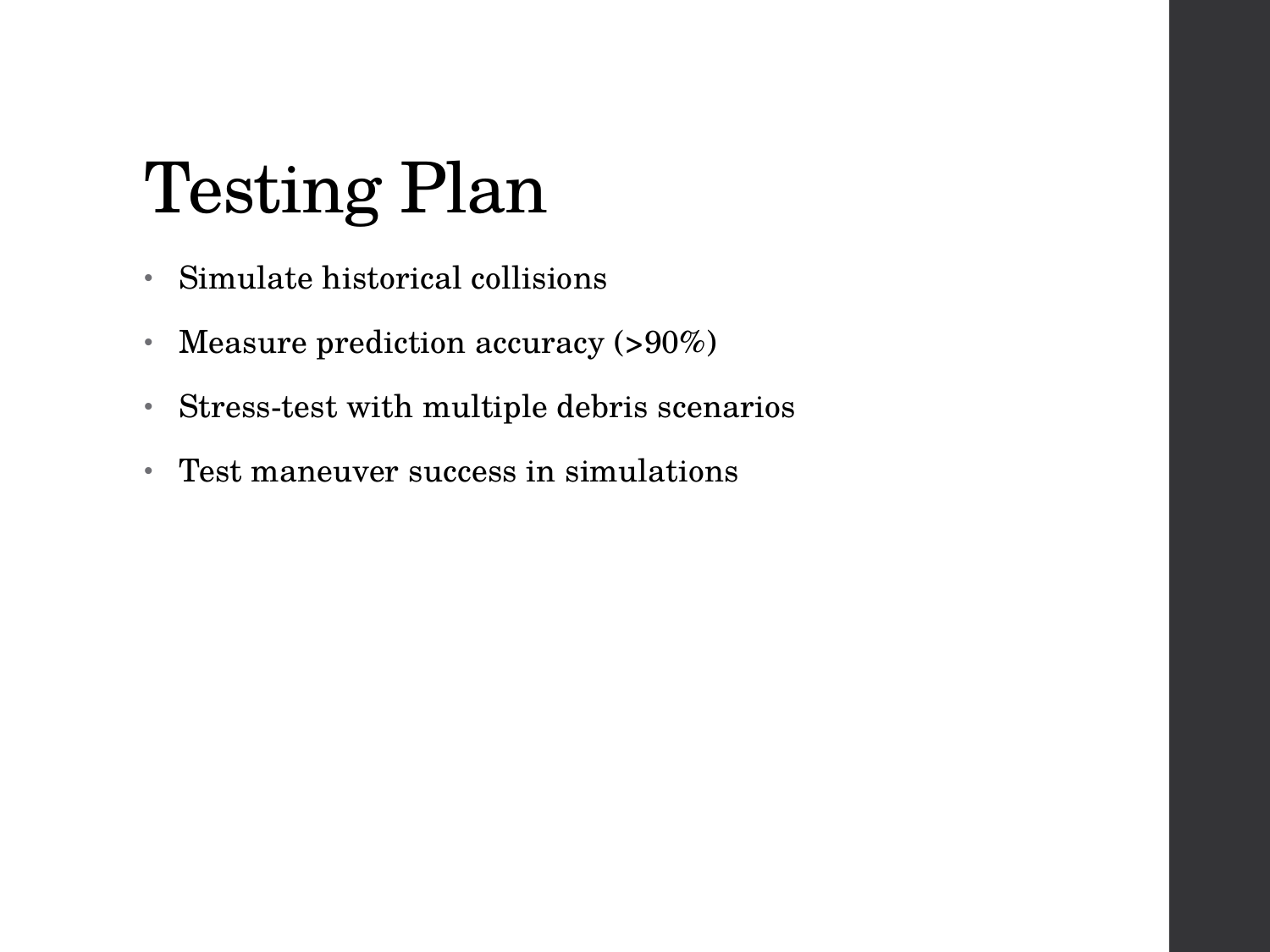

# Testing Plan
 Simulate historical collisions
 Measure prediction accuracy (>90%)
 Stress-test with multiple debris scenarios
 Test maneuver success in simulations